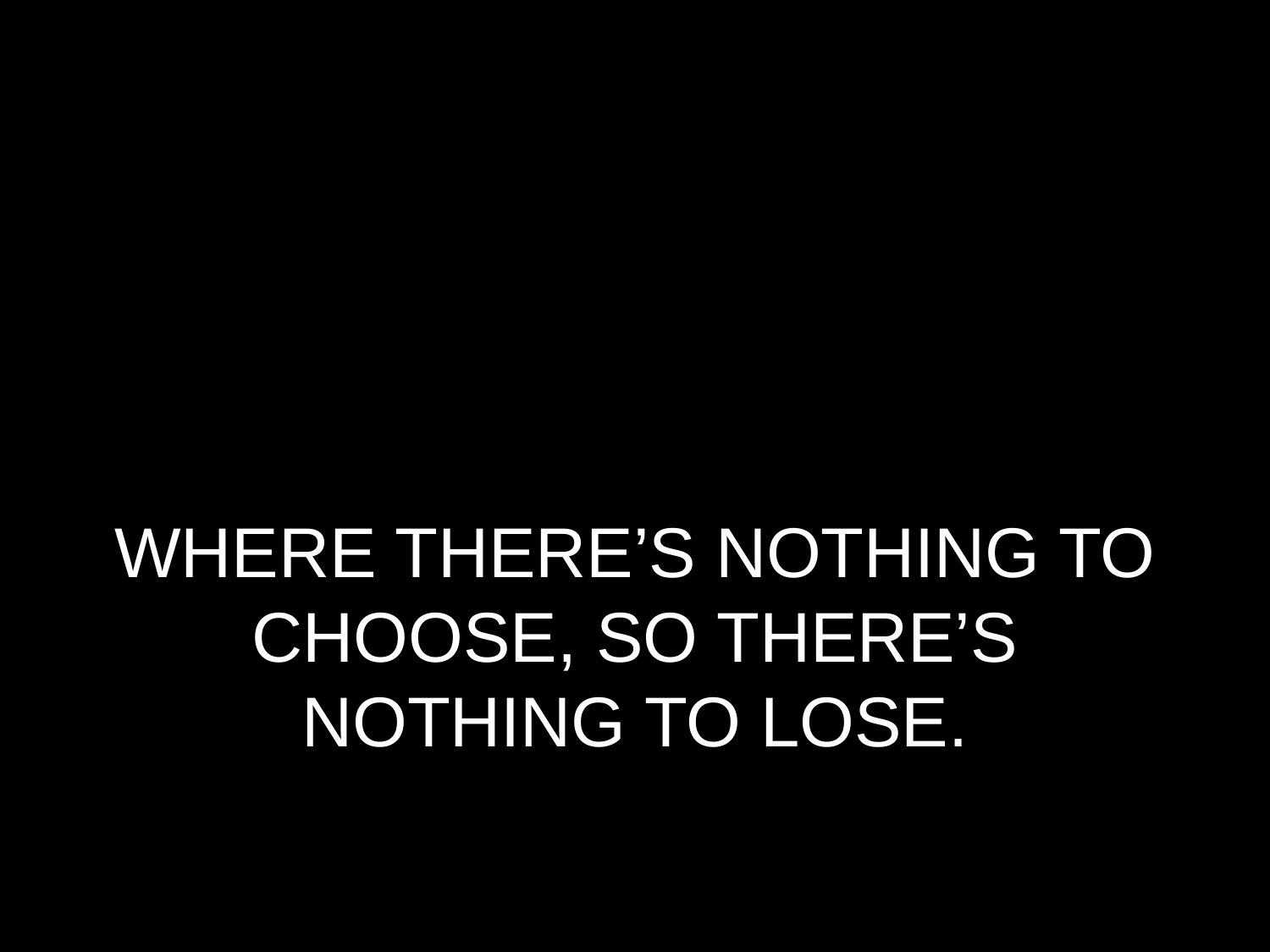

# WHERE THERE’S NOTHING TO CHOOSE, SO THERE’S NOTHING TO LOSE.